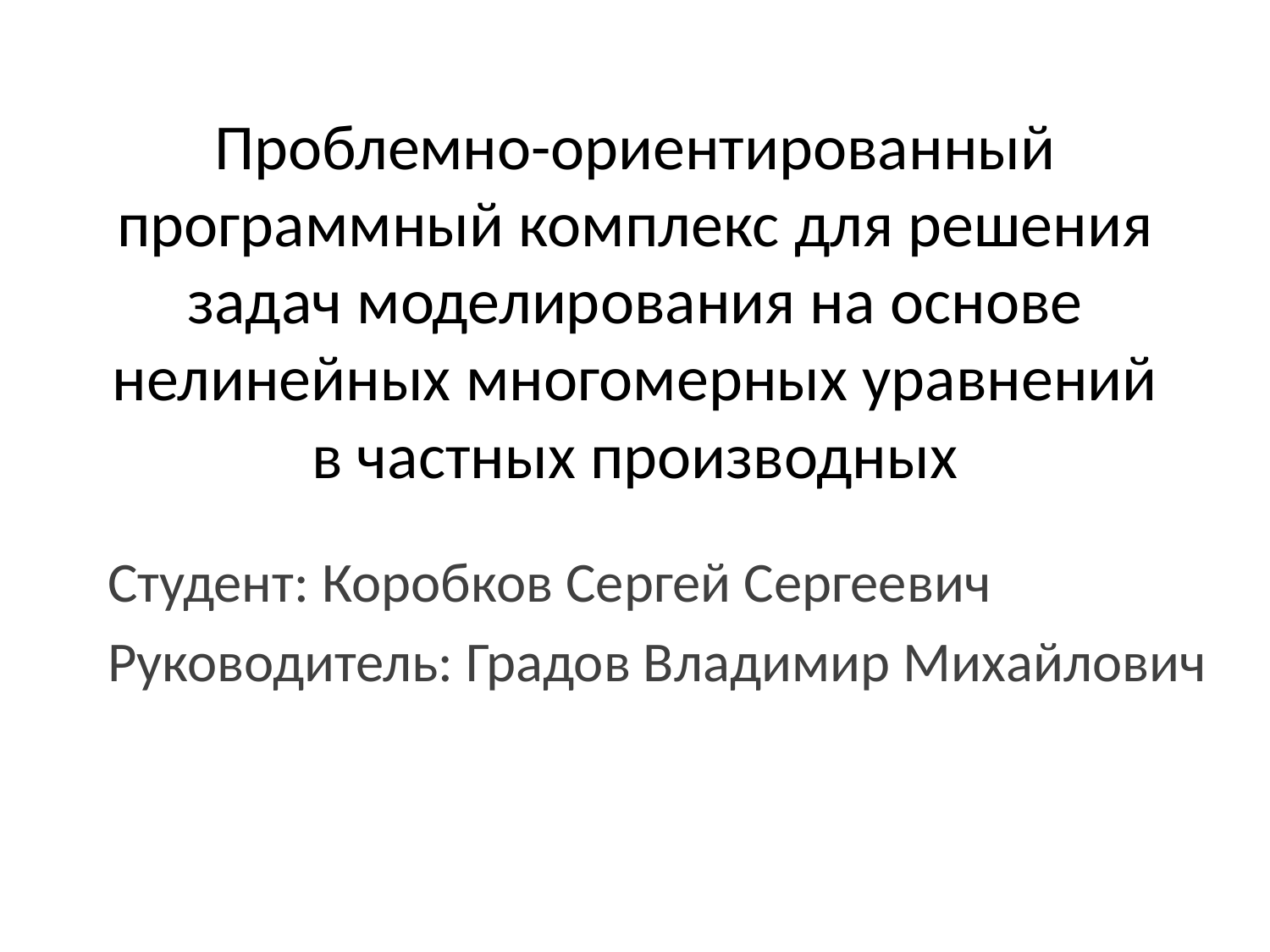

# Проблемно-ориентированный программный комплекс для решения задач моделирования на основе нелинейных многомерных уравнений в частных производных
Студент: Коробков Сергей Сергеевич
Руководитель: Градов Владимир Михайлович